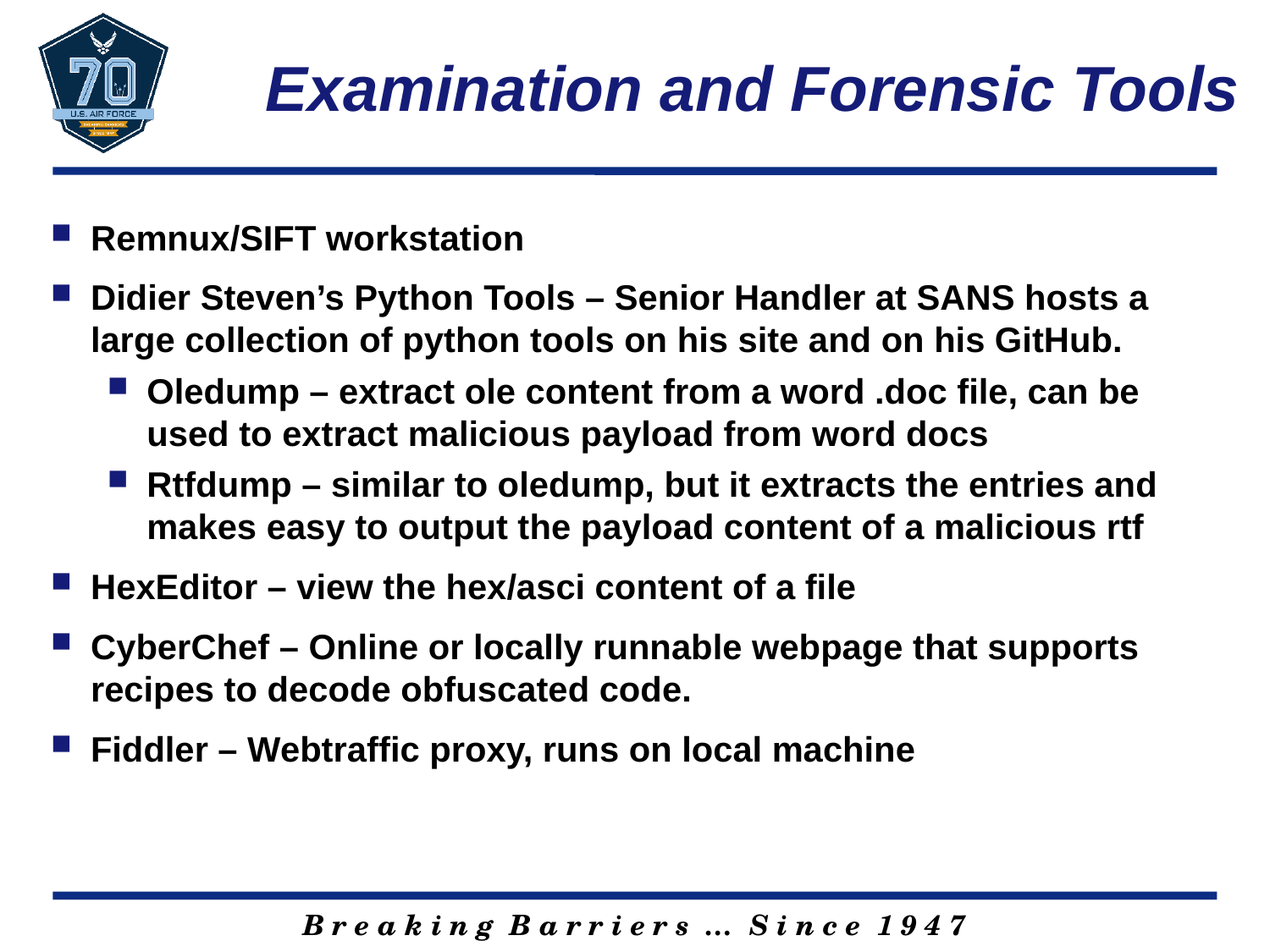

# Examination and Forensic Tools
Remnux/SIFT workstation
Didier Steven’s Python Tools – Senior Handler at SANS hosts a large collection of python tools on his site and on his GitHub.
Oledump – extract ole content from a word .doc file, can be used to extract malicious payload from word docs
Rtfdump – similar to oledump, but it extracts the entries and makes easy to output the payload content of a malicious rtf
HexEditor – view the hex/asci content of a file
CyberChef – Online or locally runnable webpage that supports recipes to decode obfuscated code.
Fiddler – Webtraffic proxy, runs on local machine